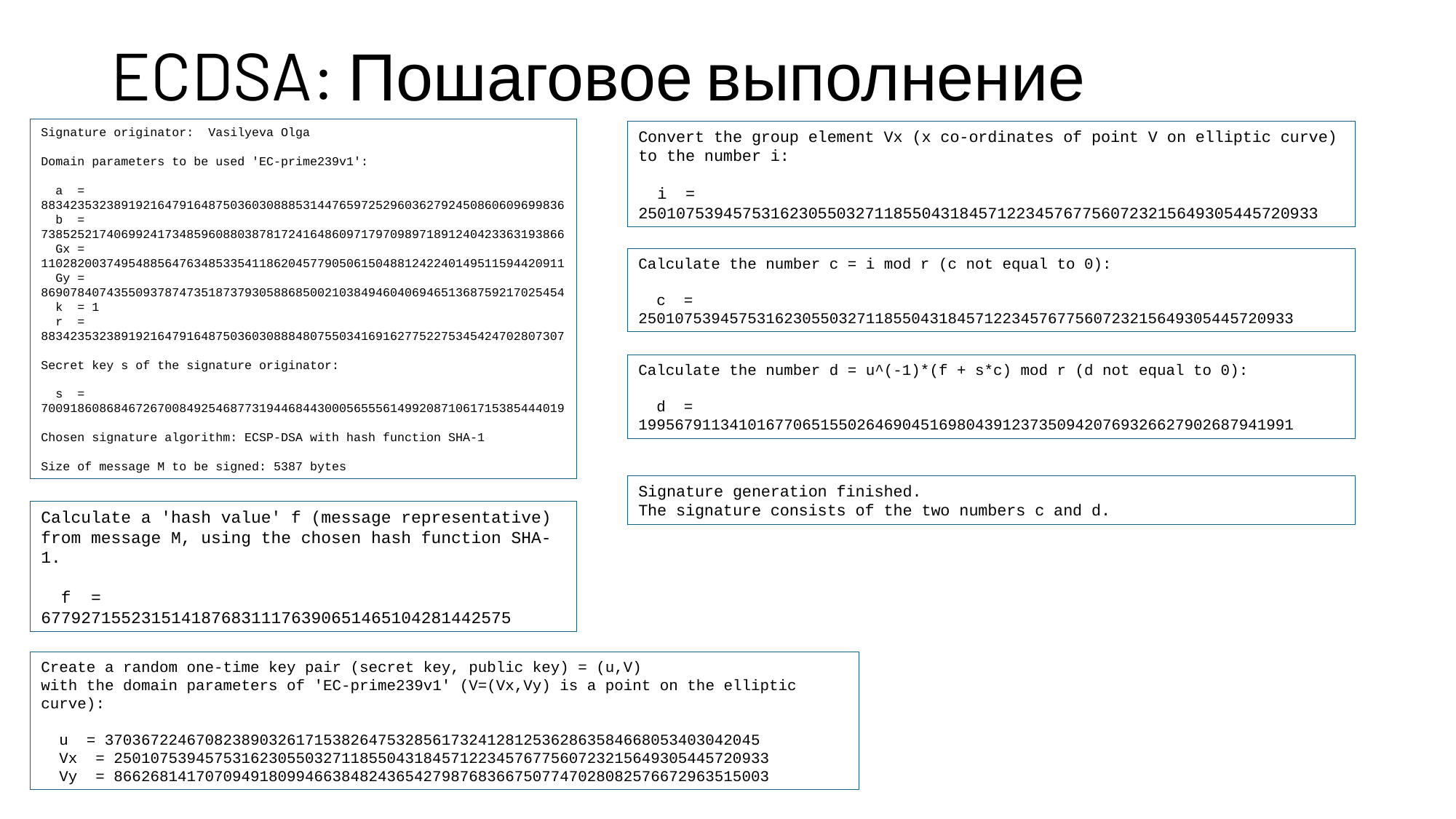

# ECDSA: Пошаговое выполнение
Signature originator:  Vasilyeva Olga

Domain parameters to be used 'EC-prime239v1':

  a  = 883423532389192164791648750360308885314476597252960362792450860609699836
  b  = 738525217406992417348596088038781724164860971797098971891240423363193866
  Gx = 110282003749548856476348533541186204577905061504881242240149511594420911
  Gy = 869078407435509378747351873793058868500210384946040694651368759217025454
  k  = 1
  r  = 883423532389192164791648750360308884807550341691627752275345424702807307

Secret key s of the signature originator:

  s  = 700918608684672670084925468773194468443000565556149920871061715385444019

Chosen signature algorithm: ECSP-DSA with hash function SHA-1

Size of message M to be signed: 5387 bytes
Convert the group element Vx (x co-ordinates of point V on elliptic curve) to the number i:

  i  = 250107539457531623055032711855043184571223457677560723215649305445720933
Calculate the number c = i mod r (c not equal to 0):

  c  = 250107539457531623055032711855043184571223457677560723215649305445720933
Calculate the number d = u^(-1)*(f + s*c) mod r (d not equal to 0):

  d  = 199567911341016770651550264690451698043912373509420769326627902687941991
Signature generation finished.
The signature consists of the two numbers c and d.
Calculate a 'hash value' f (message representative) from message M, using the chosen hash function SHA-1.

  f  = 67792715523151418768311176390651465104281442575
Create a random one-time key pair (secret key, public key) = (u,V)
with the domain parameters of 'EC-prime239v1' (V=(Vx,Vy) is a point on the elliptic curve):

  u  = 370367224670823890326171538264753285617324128125362863584668053403042045
  Vx  = 250107539457531623055032711855043184571223457677560723215649305445720933
  Vy  = 866268141707094918099466384824365427987683667507747028082576672963515003